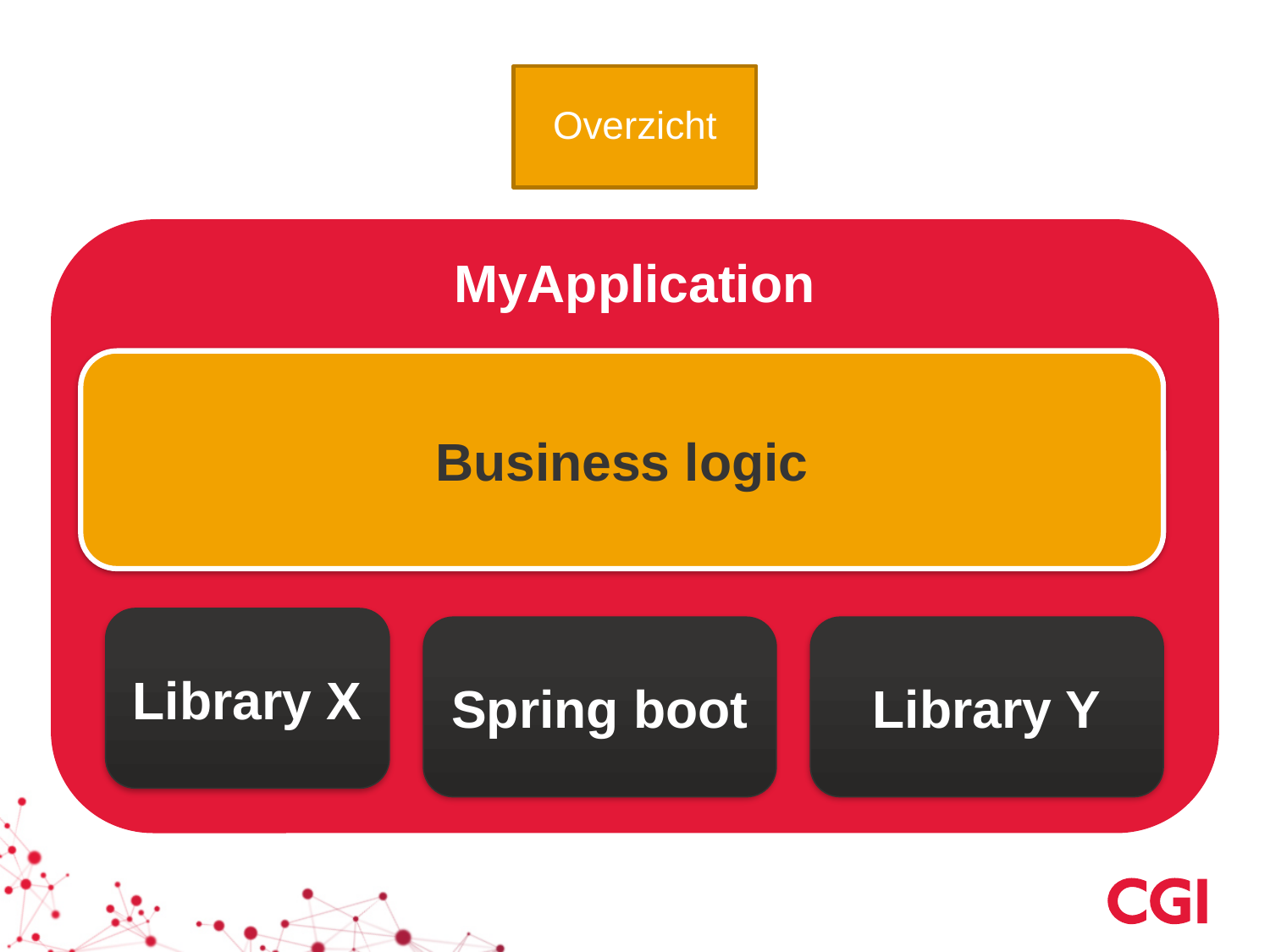

Overzicht
MyApplication
Business logic
Library X
Spring boot
Library Y